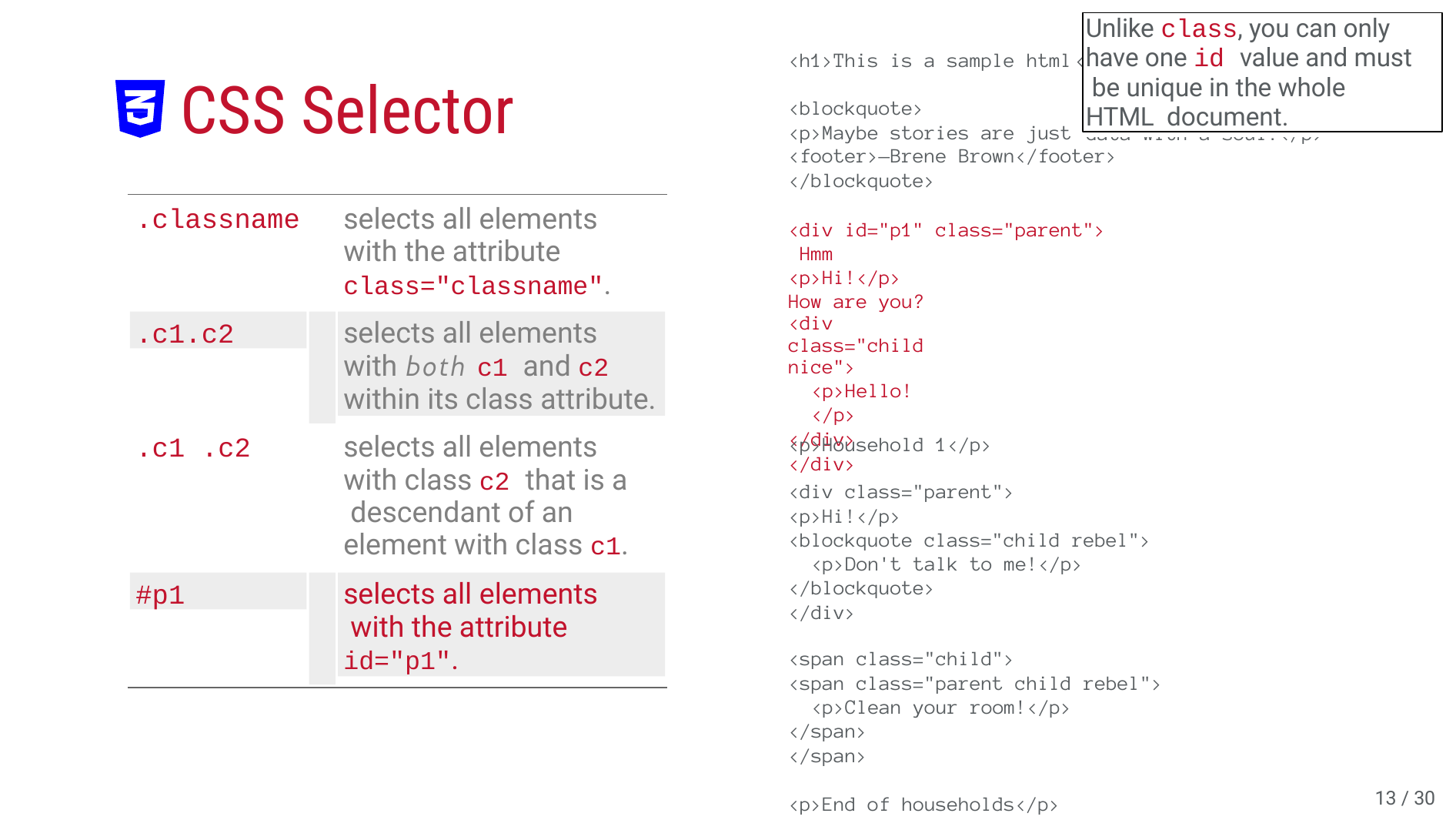

Unlike class, you can only  have one id value and must  be unique in the whole HTML  document.
<h1>This is a sample html
</h1>

data with a soul.</p>
CSS Selector

<blockquote>
<p>Maybe stories are just
<footer>—Brene Brown</footer>
</blockquote>
selects all elements  with the attribute  class="classname".
.classname
<div id="p1" class="parent">  Hmm
<p>Hi!</p>  How are you?
<div class="child nice">
<p>Hello!</p>
</div>
</div>
.c1.c2
selects all elements  with both c1 and c2  within its class attribute.
selects all elements  with class c2 that is a  descendant of an  element with class c1.
.c1 .c2
<p>Household 1</p>
<div class="parent">
<p>Hi!</p>
<blockquote class="child rebel">
<p>Don't talk to me!</p>
</blockquote>
</div>
#p1
selects all elements  with the attribute  id="p1".
<span class="child">
<span class="parent child rebel">
<p>Clean your room!</p>
</span>
</span>
13 / 30
<p>End of households</p>